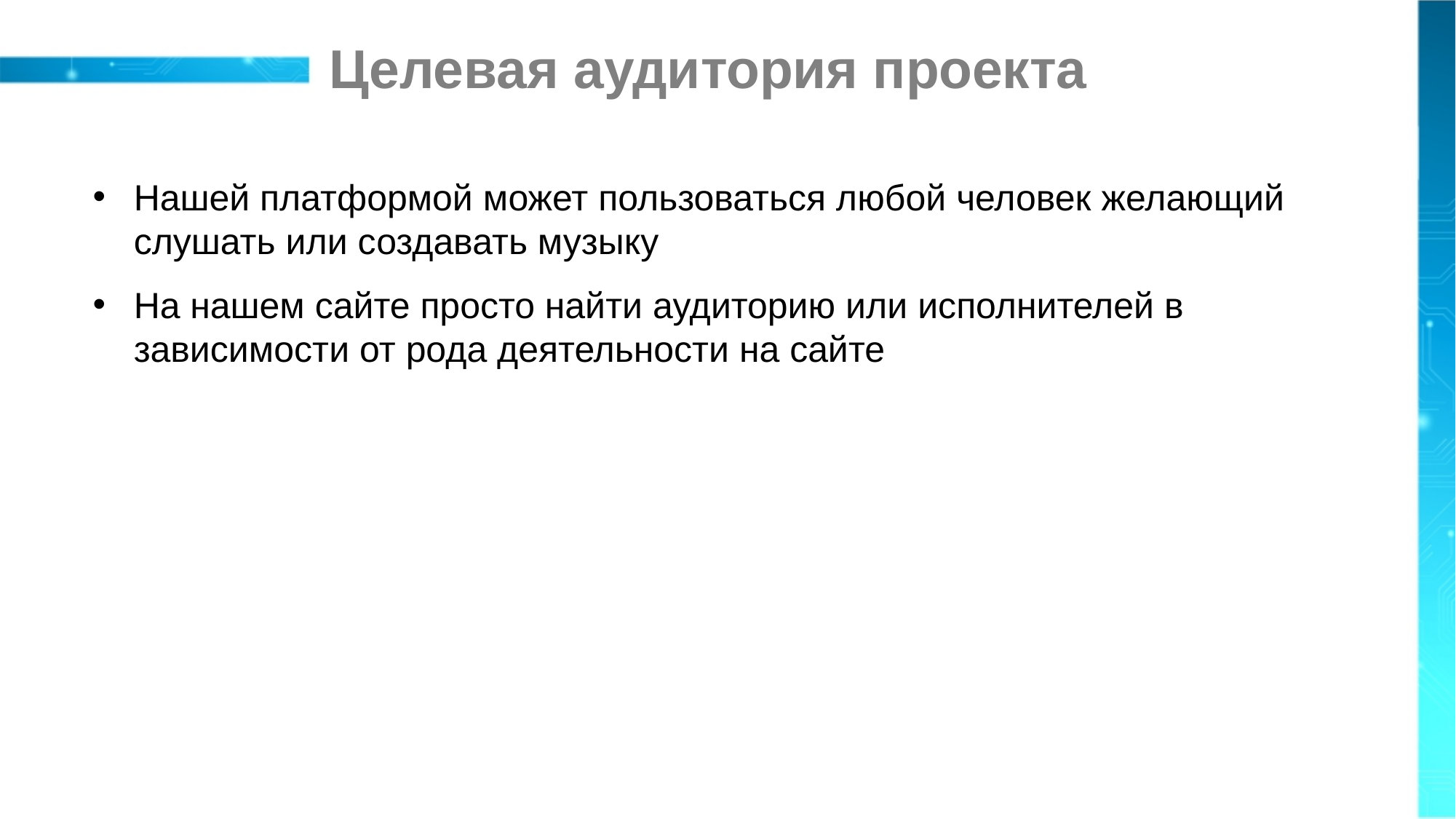

# Целевая аудитория проекта
Нашей платформой может пользоваться любой человек желающий слушать или создавать музыку
На нашем сайте просто найти аудиторию или исполнителей в зависимости от рода деятельности на сайте